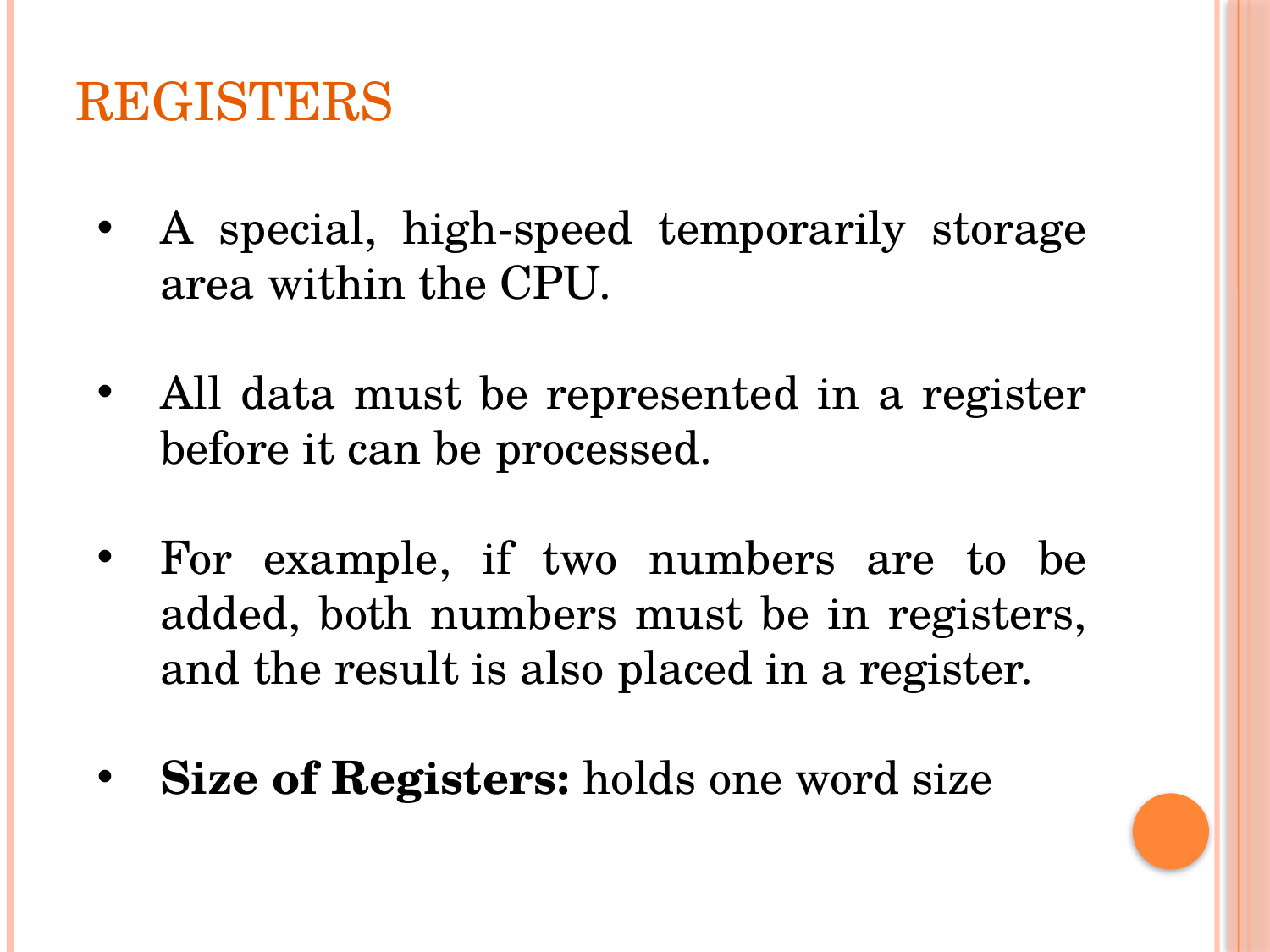

# Registers

A special, high-speed temporarily storage area within the CPU.

All data must be represented in a register before it can be processed.

For example, if two numbers are to be added, both numbers must be in registers, and the result is also placed in a register.

Size of Registers: holds one word size